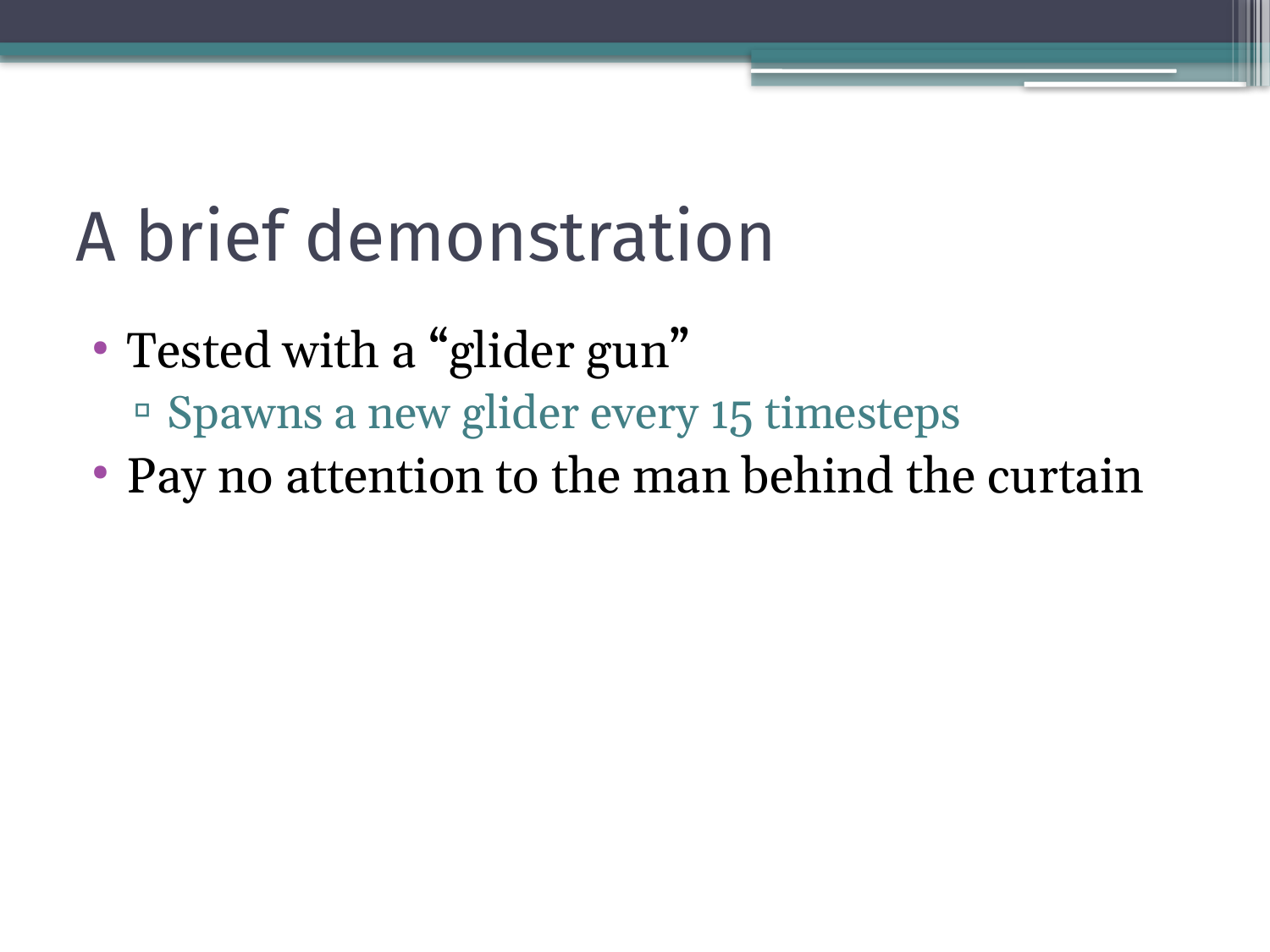

# A brief demonstration
Tested with a “glider gun”
Spawns a new glider every 15 timesteps
Pay no attention to the man behind the curtain